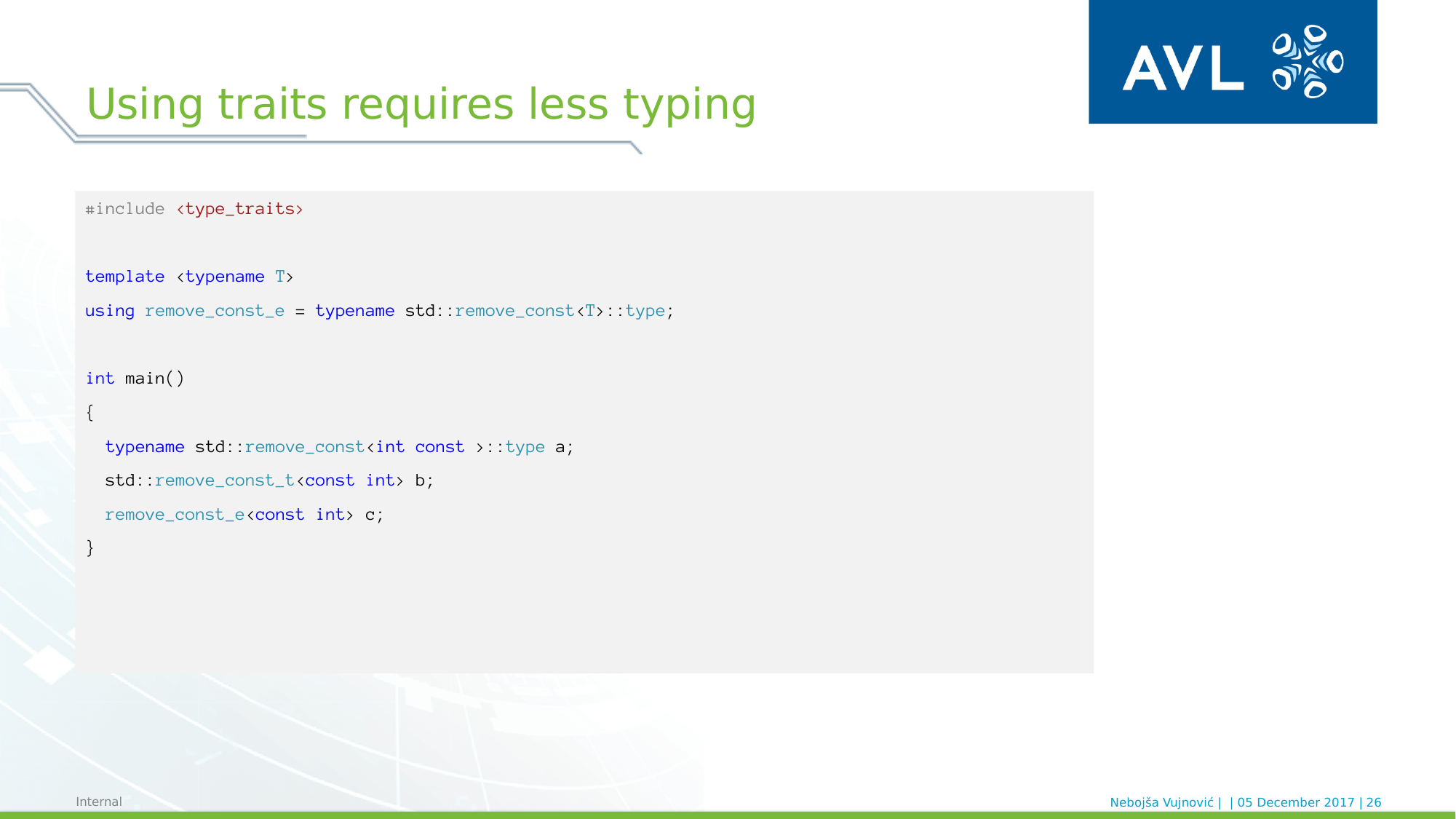

# Using traits requires less typing
#include <type_traits>

template <typename T>
using remove_const_e = typename std::remove_const<T>::type;

int main()
{
  typename std::remove_const<int const >::type a;
  std::remove_const_t<const int> b;
  remove_const_e<const int> c;
}